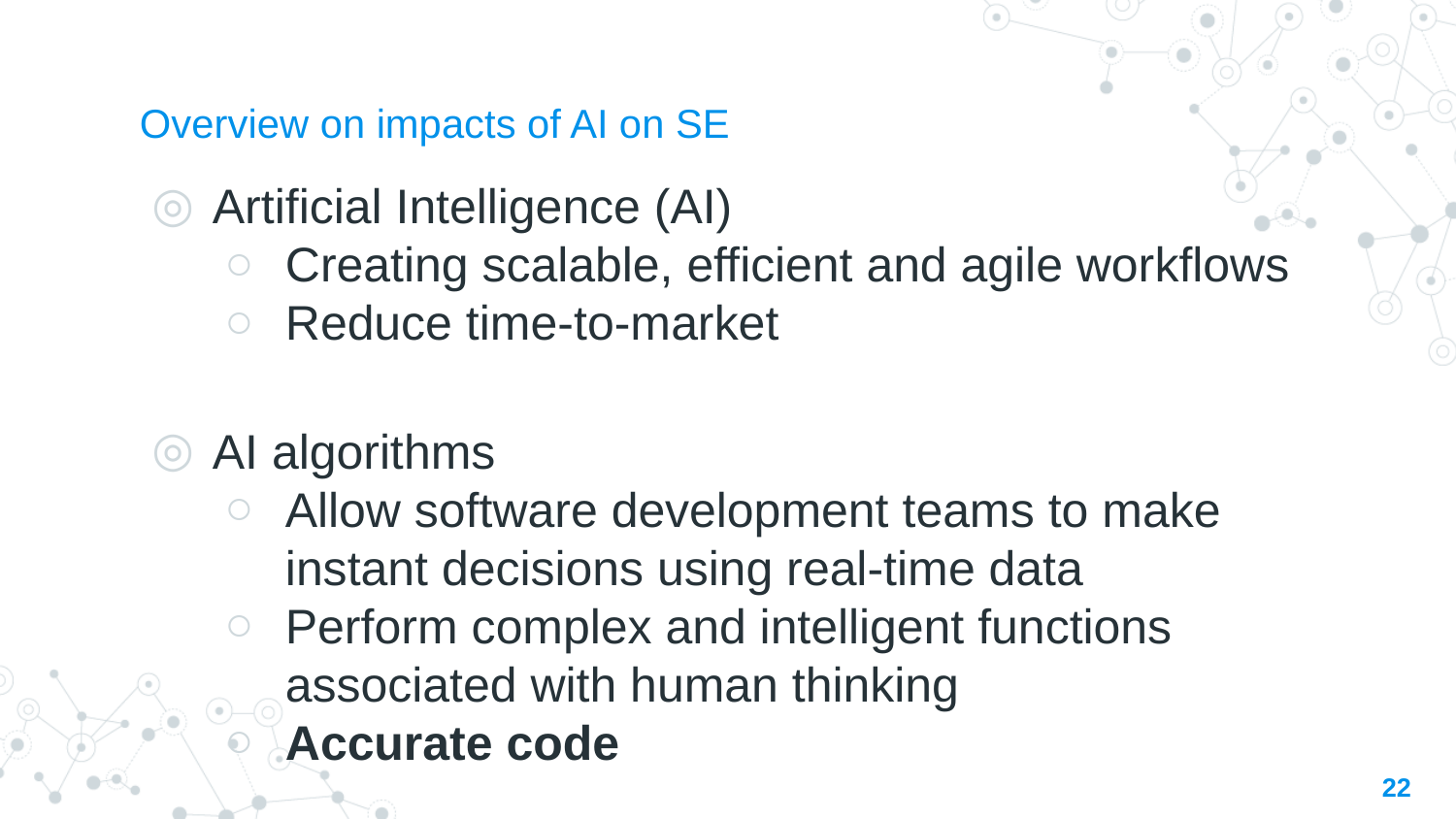

# Overview on impacts of AI on SE
Artificial Intelligence (AI)
Creating scalable, efficient and agile workflows
Reduce time-to-market

AI algorithms
Allow software development teams to make instant decisions using real-time data
Perform complex and intelligent functions associated with human thinking
Accurate code
22